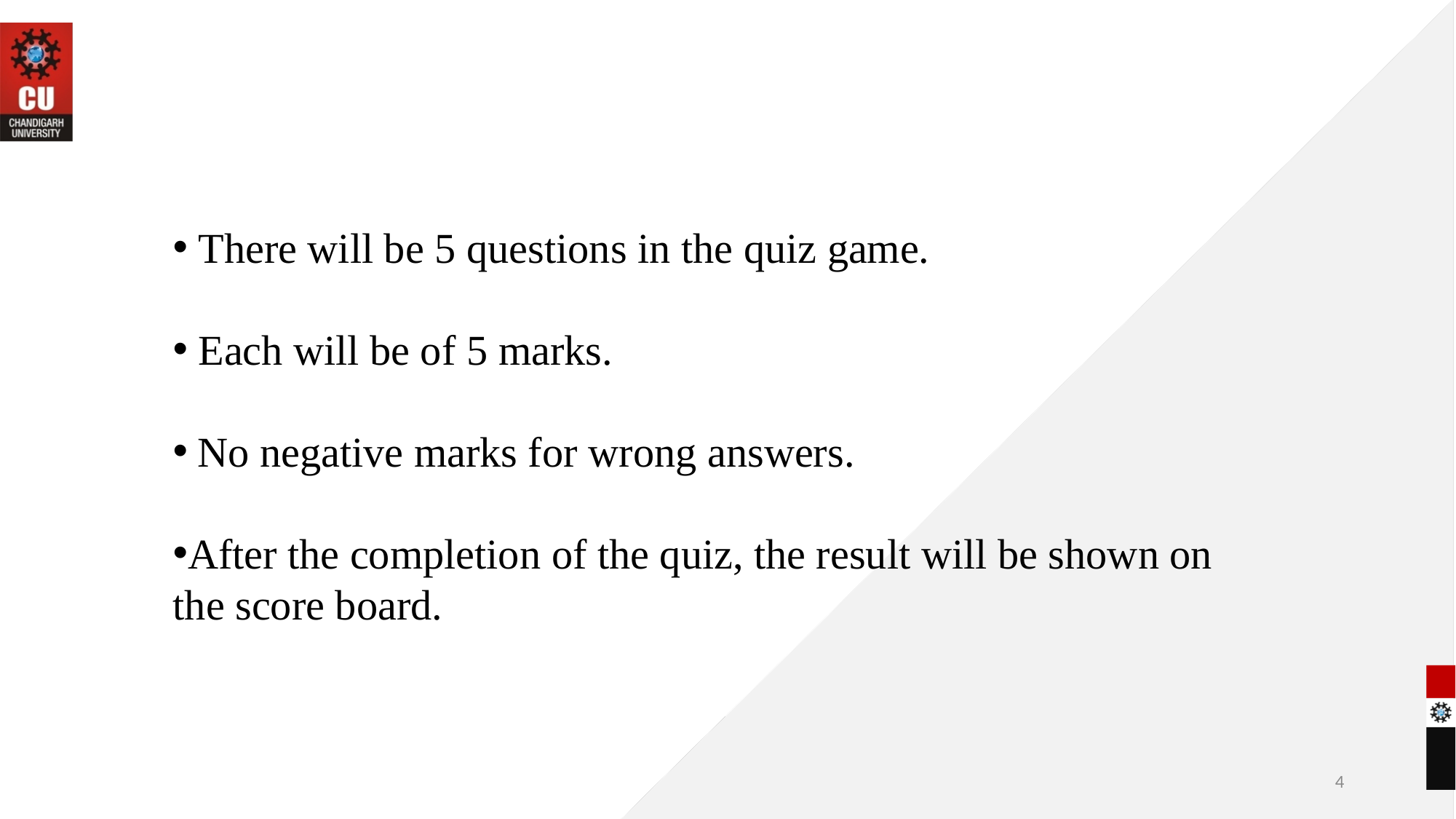

There will be 5 questions in the quiz game.

 Each will be of 5 marks.

 No negative marks for wrong answers.

After the completion of the quiz, the result will be shown on the score board.
4